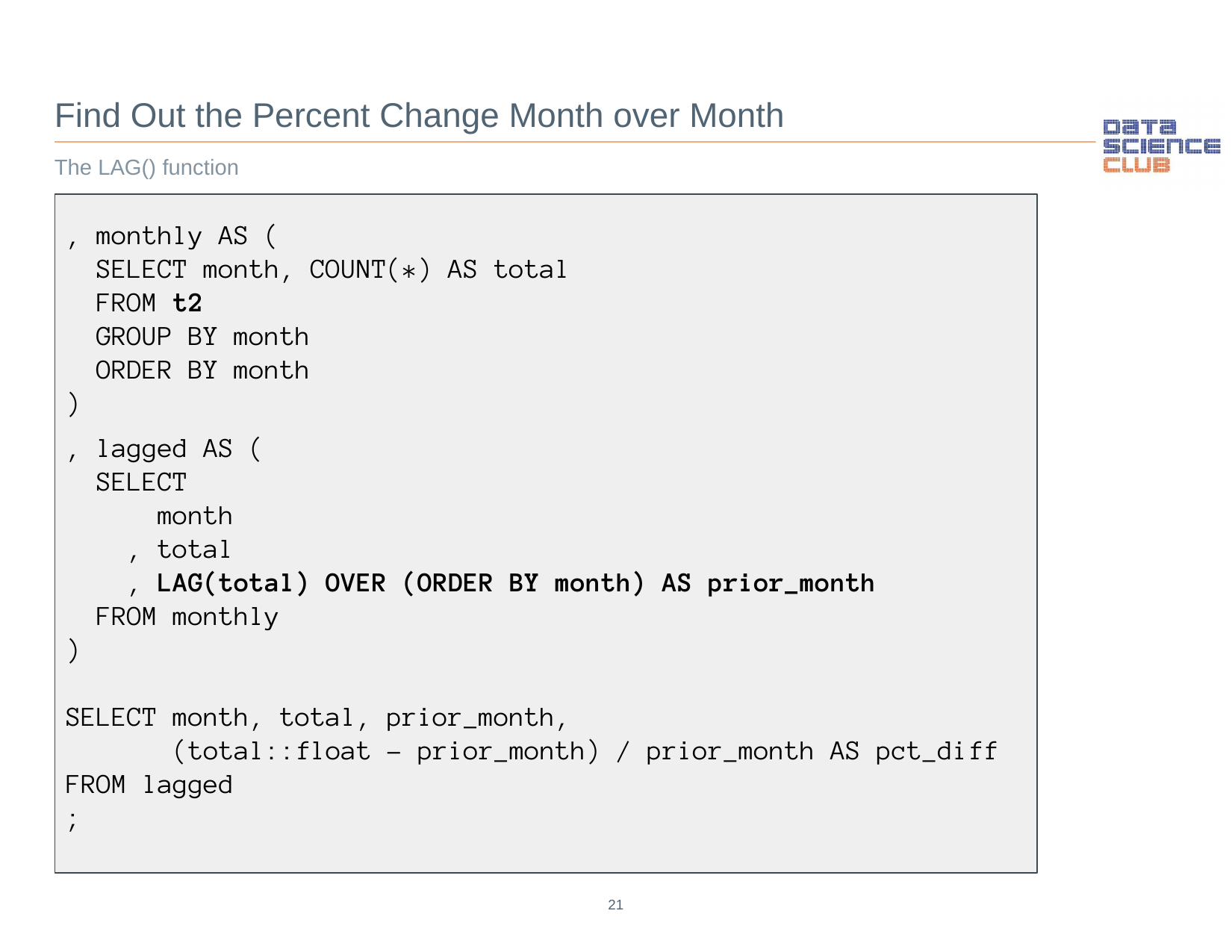

Find Out the Percent Change Month over Month
The LAG() function

, monthly AS (
  SELECT month, COUNT(*) AS total
  FROM t2
  GROUP BY month
  ORDER BY month
)

, lagged AS (
  SELECT
      month
    , total
    , LAG(total) OVER (ORDER BY month) AS prior_month
  FROM monthly
)
SELECT month, total, prior_month,
       (total::float - prior_month) / prior_month AS pct_diff
FROM lagged
;